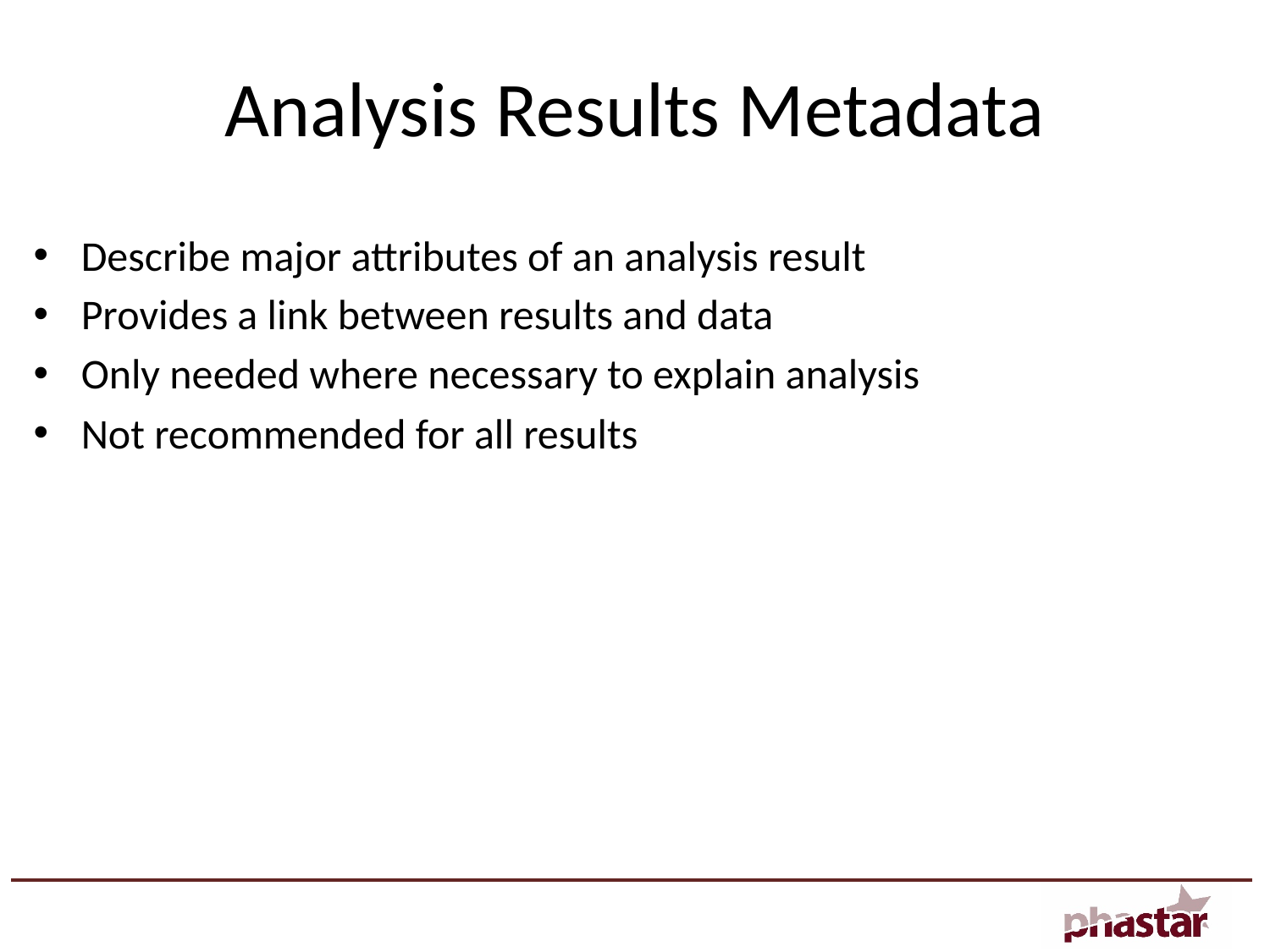

# Analysis Results Metadata
Describe major attributes of an analysis result
Provides a link between results and data
Only needed where necessary to explain analysis
Not recommended for all results